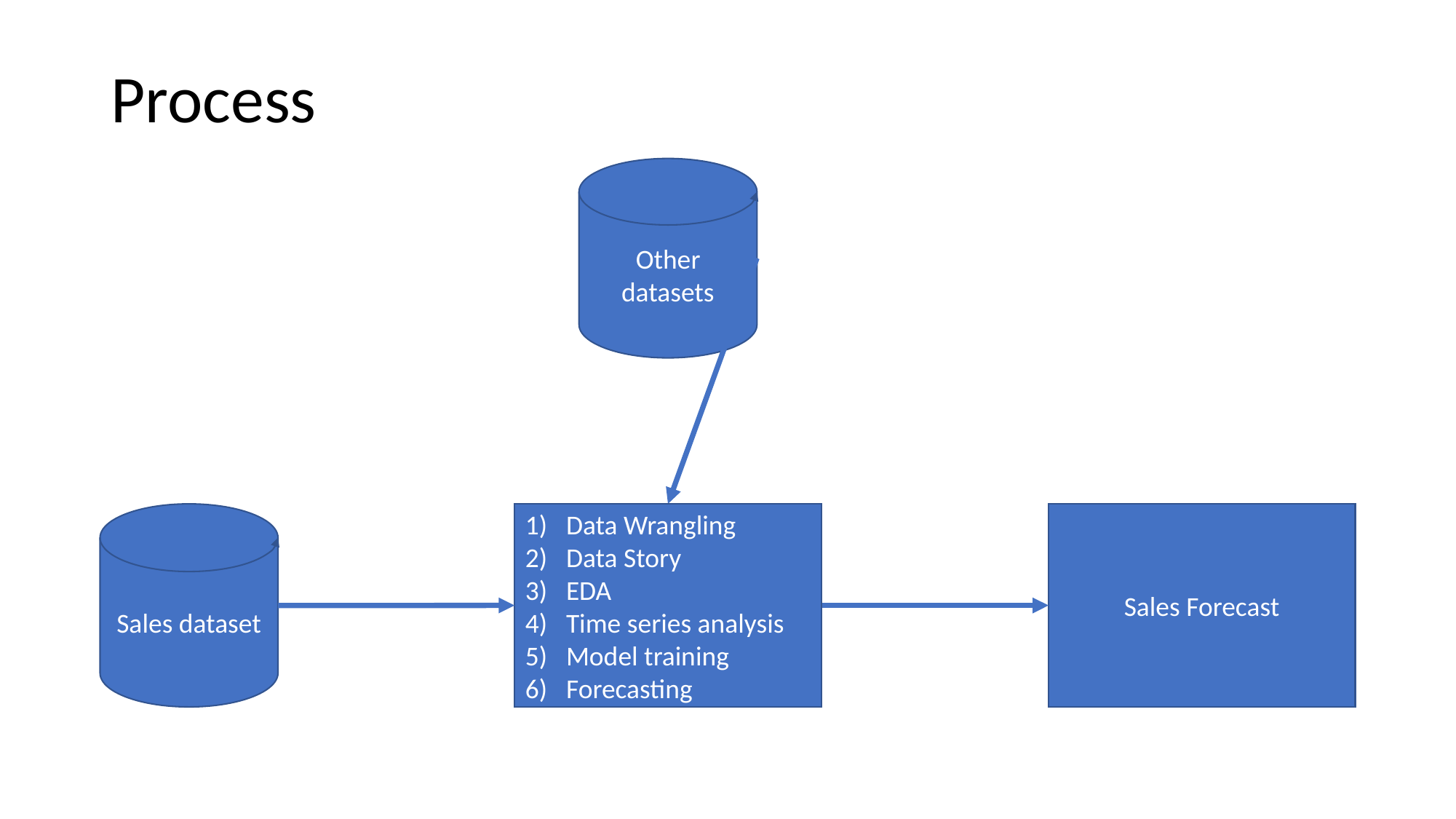

# Process

Other datasets
Data Wrangling
Data Story
EDA
Time series analysis
Model training
Forecasting
Sales dataset
Sales Forecast